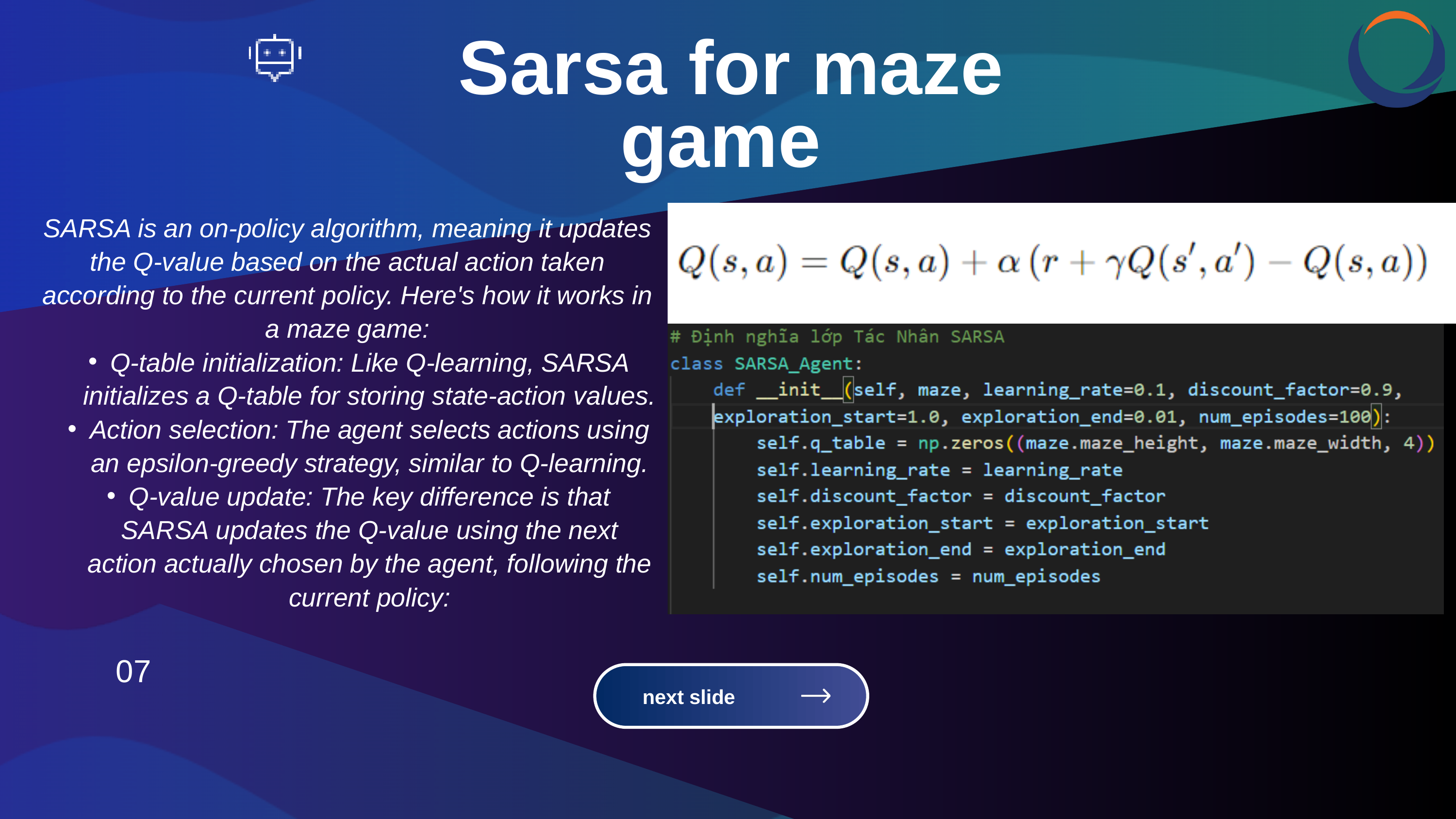

Sarsa for maze game

SARSA is an on-policy algorithm, meaning it updates the Q-value based on the actual action taken according to the current policy. Here's how it works in a maze game:
Q-table initialization: Like Q-learning, SARSA initializes a Q-table for storing state-action values.
Action selection: The agent selects actions using an epsilon-greedy strategy, similar to Q-learning.
Q-value update: The key difference is that SARSA updates the Q-value using the next action actually chosen by the agent, following the current policy:

07

next slide